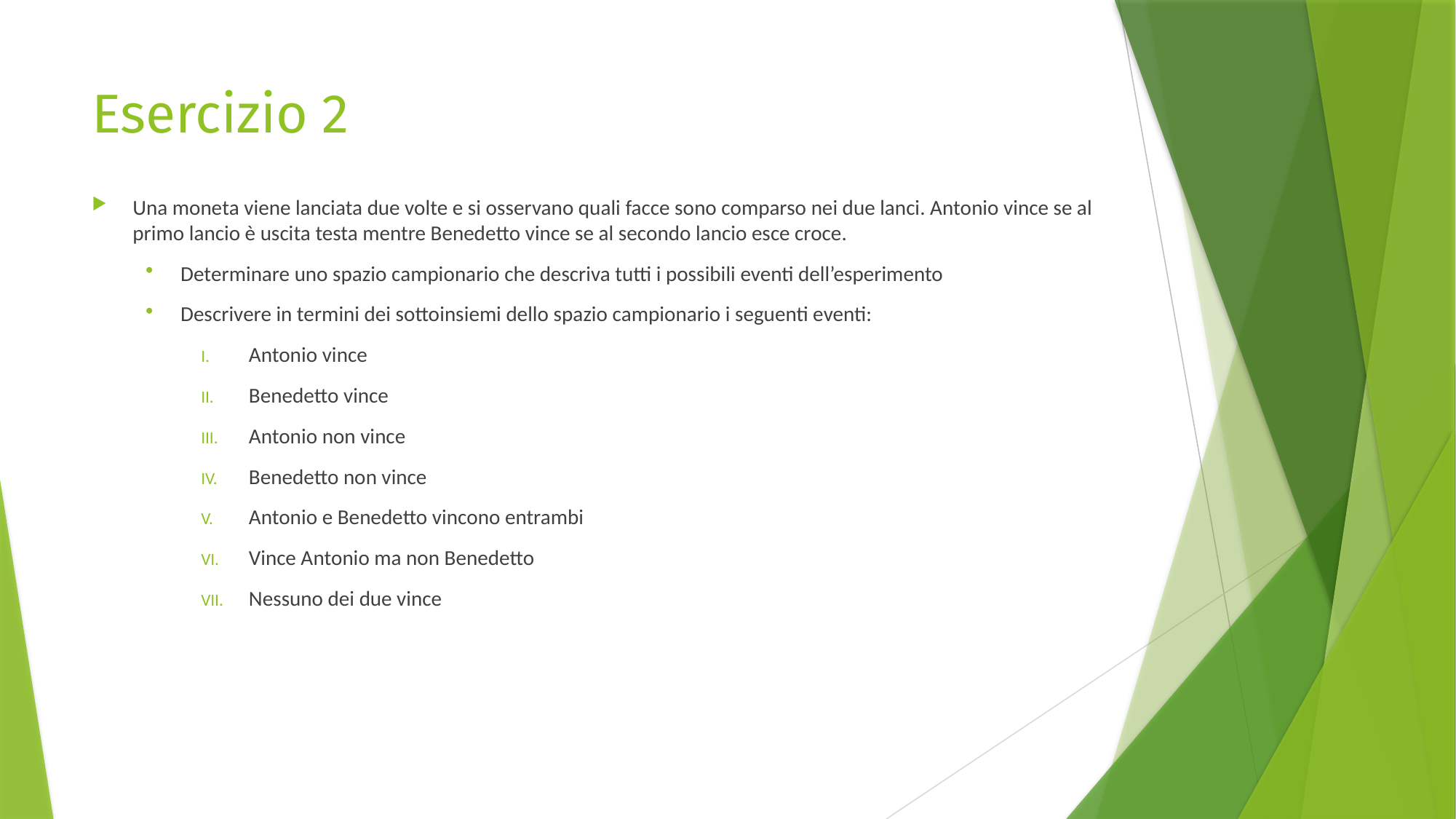

# Esercizio 2
Una moneta viene lanciata due volte e si osservano quali facce sono comparso nei due lanci. Antonio vince se al primo lancio è uscita testa mentre Benedetto vince se al secondo lancio esce croce.
Determinare uno spazio campionario che descriva tutti i possibili eventi dell’esperimento
Descrivere in termini dei sottoinsiemi dello spazio campionario i seguenti eventi:
Antonio vince
Benedetto vince
Antonio non vince
Benedetto non vince
Antonio e Benedetto vincono entrambi
Vince Antonio ma non Benedetto
Nessuno dei due vince